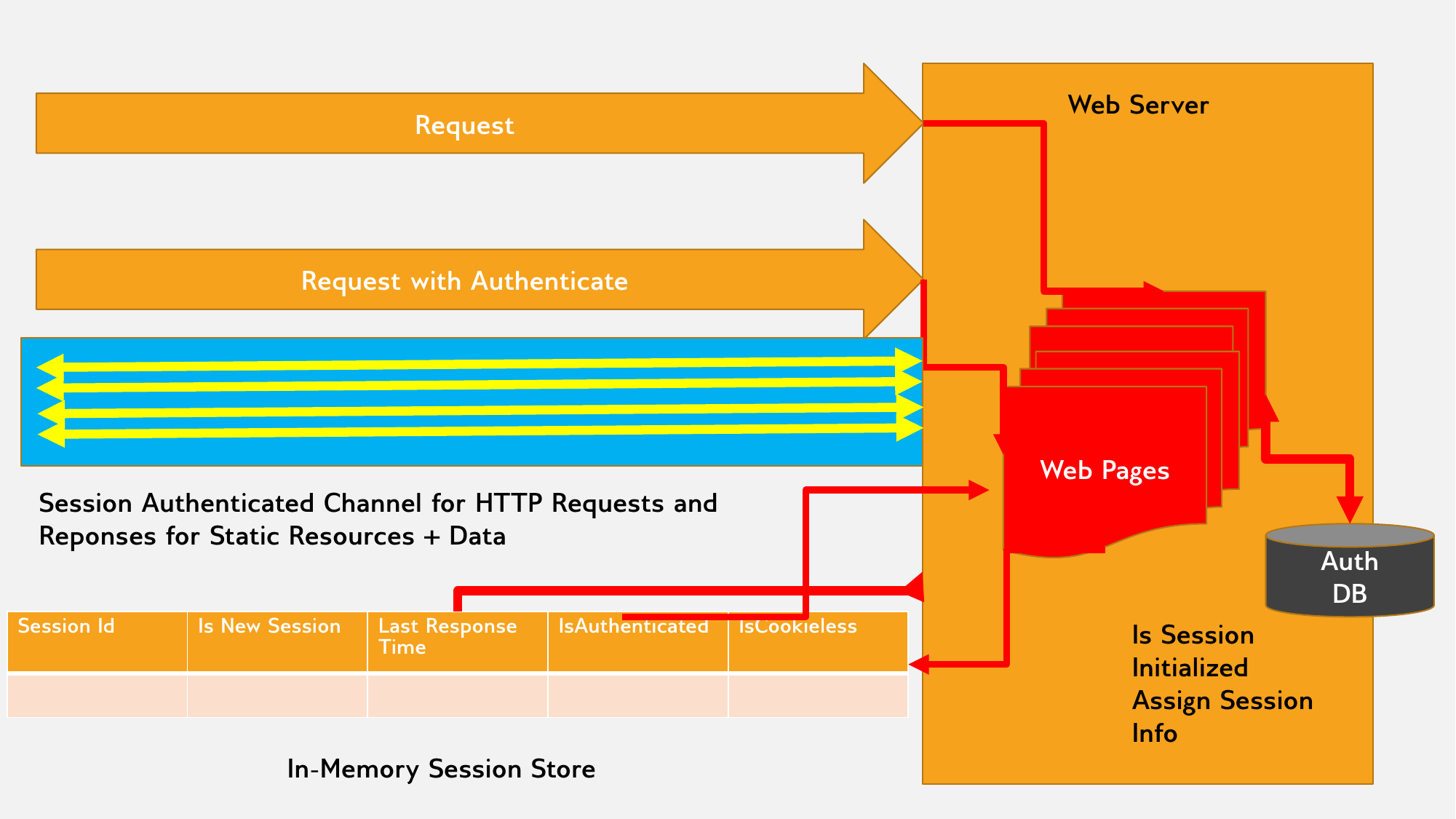

Request

Web Server
Request with Authenticate

Web Pages
Session Authenticated Channel for HTTP Requests and Reponses for Static Resources + Data
Auth
DB
| Session Id | Is New Session | Last Response Time | IsAuthenticated | IsCookieless |
| --- | --- | --- | --- | --- |
|  |  |  |  |  |
Is Session Initialized
Assign Session Info
In-Memory Session Store